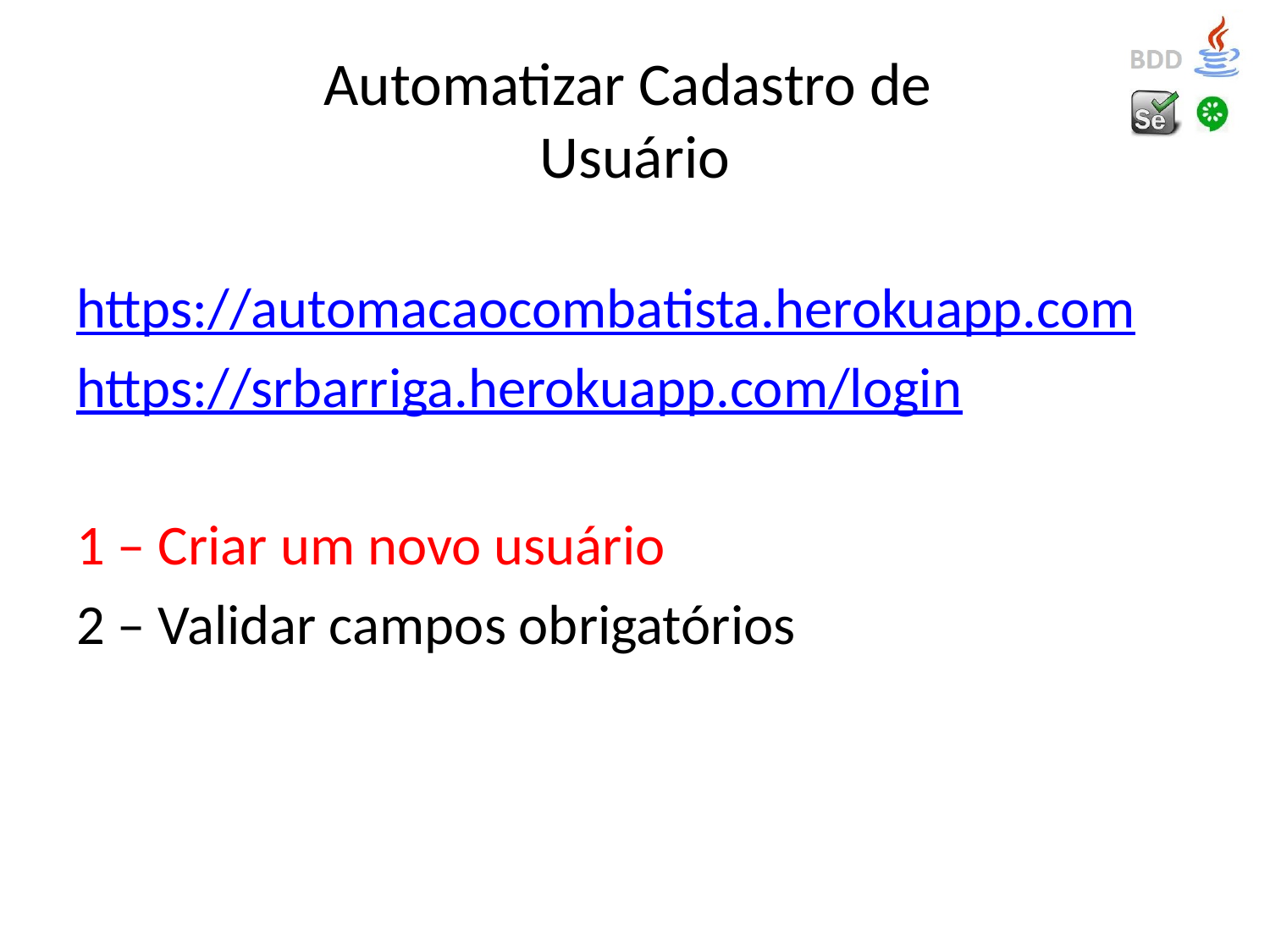

# Automatizar Cadastro de Usuário

https://automacaocombatista.herokuapp.com
https://srbarriga.herokuapp.com/login

1 – Criar um novo usuário
2 – Validar campos obrigatórios